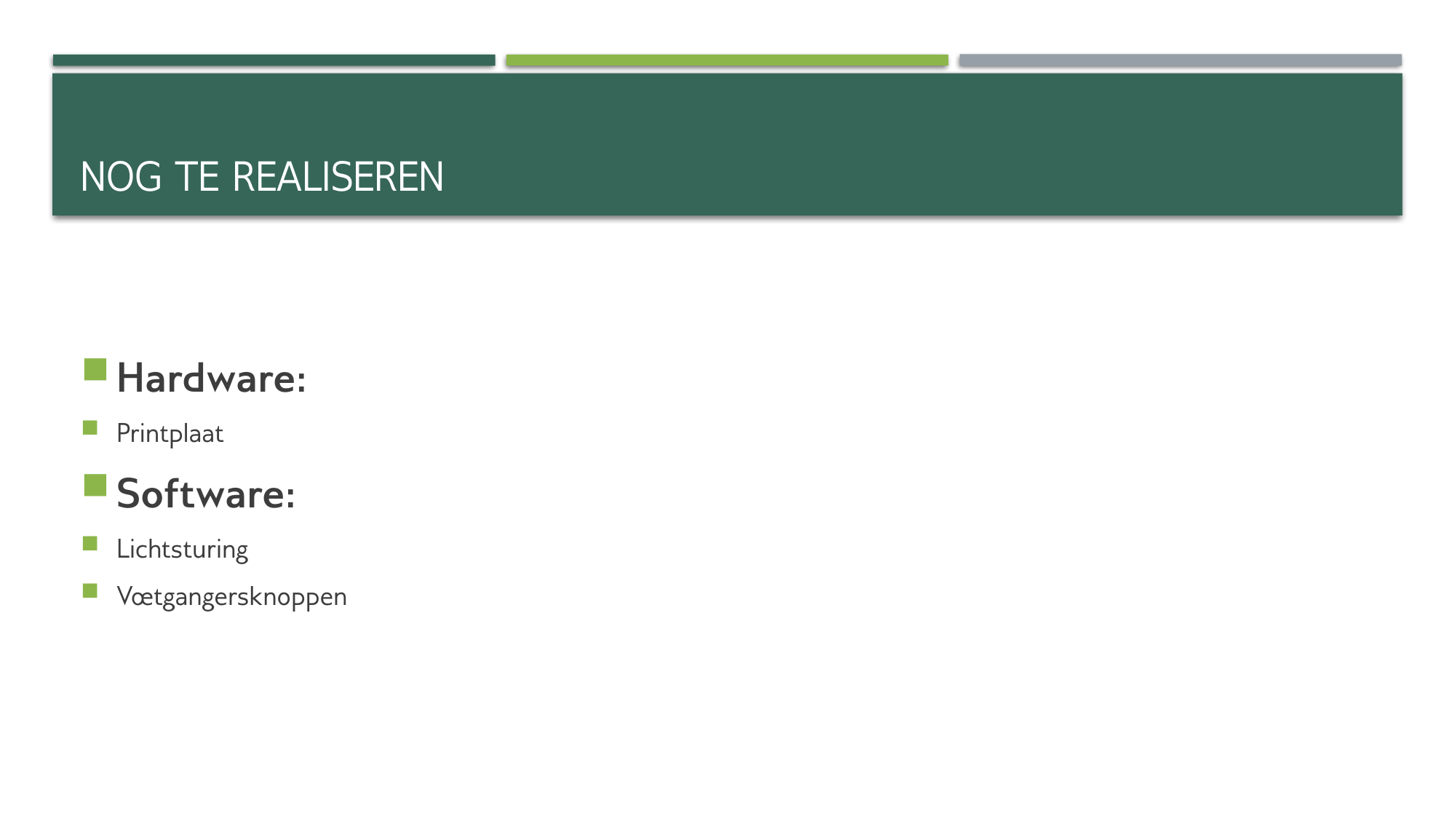

# Nog te realiseren
Hardware:
Printplaat
Software:
Lichtsturing
Voetgangersknoppen